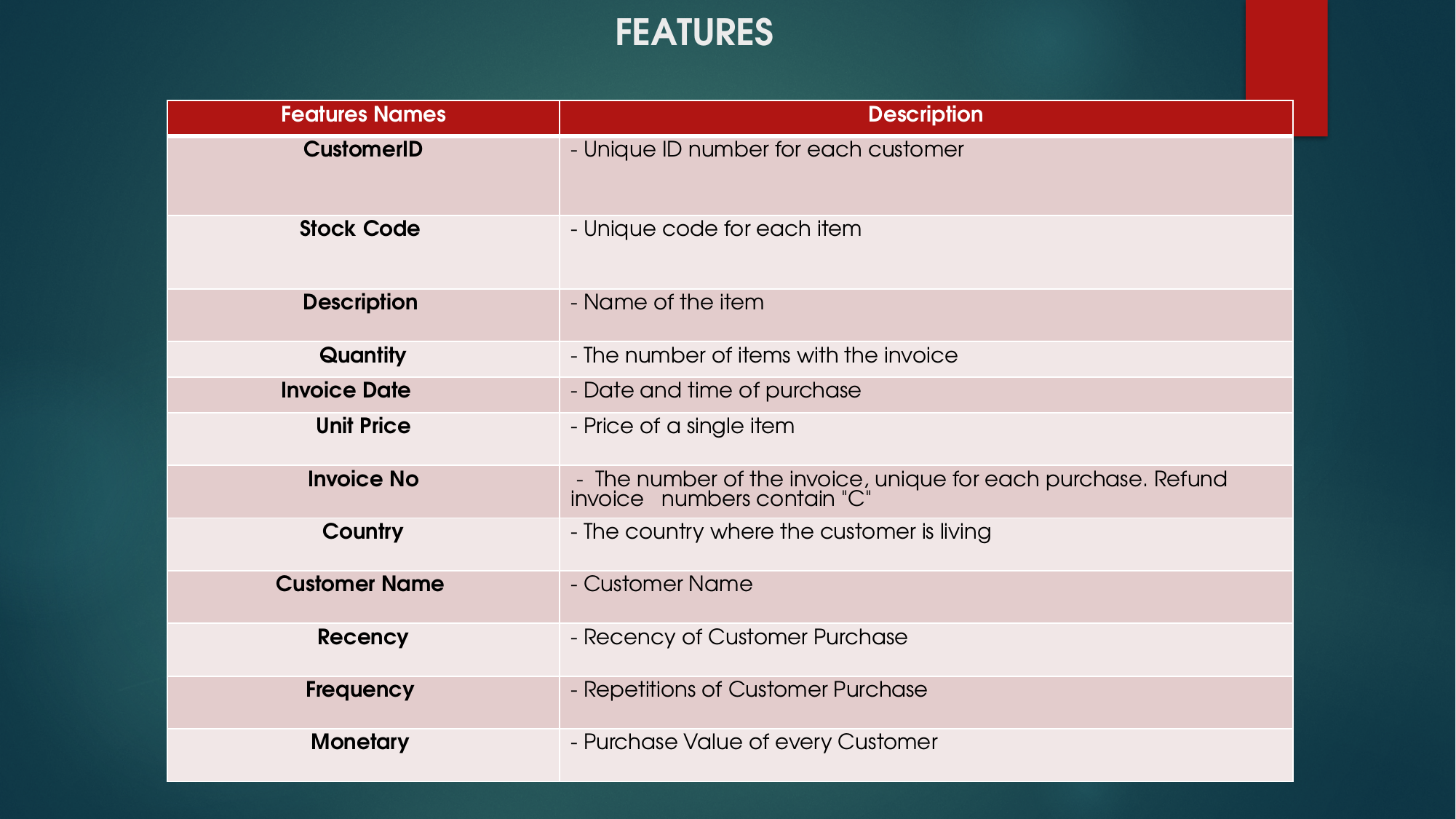

# FEATURES
| Features Names | Description |
| --- | --- |
| CustomerID | - Unique ID number for each customer |
| Stock Code | - Unique code for each item |
| Description | - Name of the item |
| Quantity | - The number of items with the invoice |
| Invoice Date | - Date and time of purchase |
| Unit Price | - Price of a single item |
| Invoice No | - The number of the invoice, unique for each purchase. Refund invoice numbers contain "C" |
| Country | - The country where the customer is living |
| Customer Name | - Customer Name |
| Recency | - Recency of Customer Purchase |
| Frequency | - Repetitions of Customer Purchase |
| Monetary | - Purchase Value of every Customer |